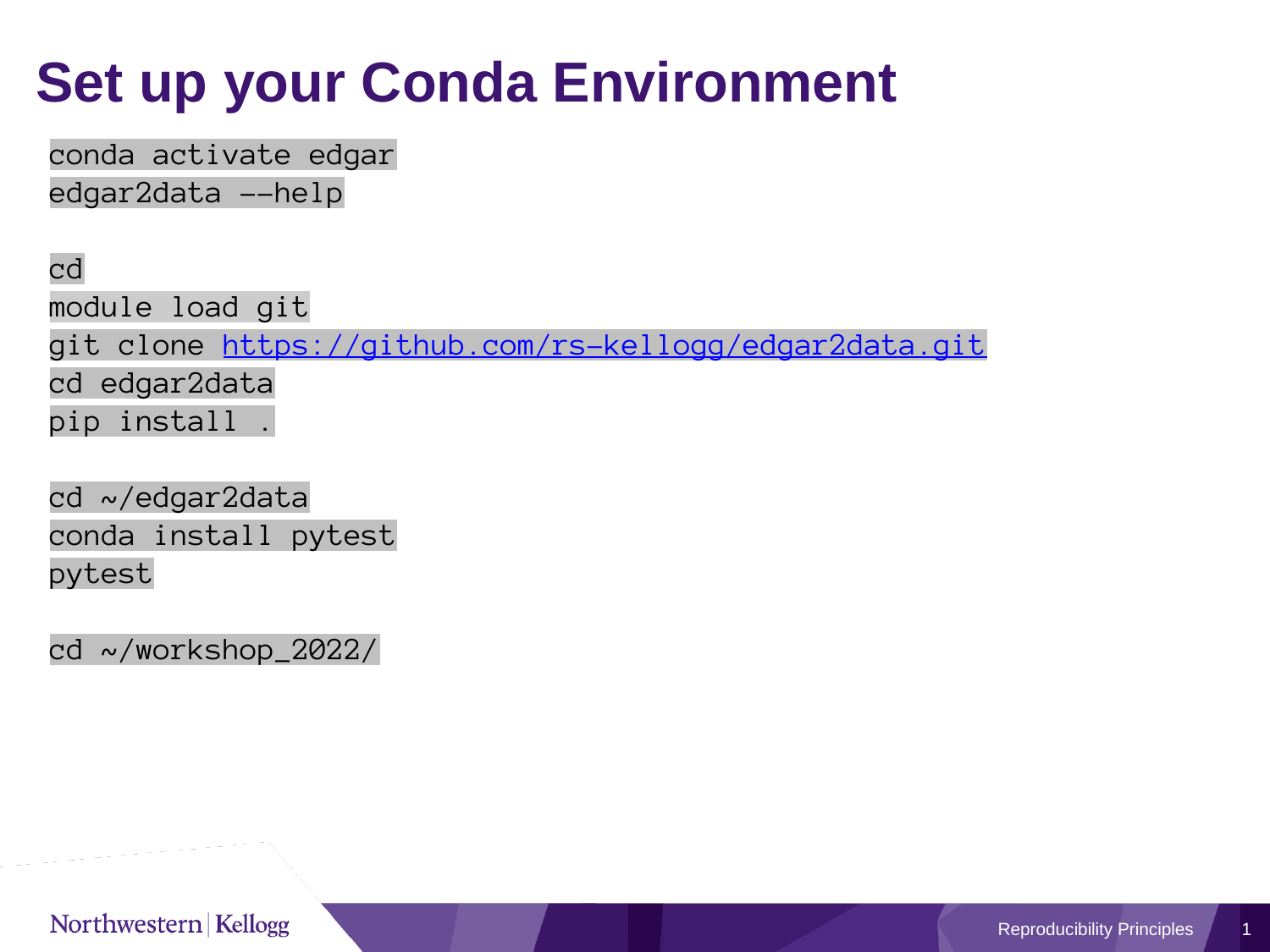

# Set up your Conda Environment
conda activate edgar
edgar2data --help

cd
module load git
git clone https://github.com/rs-kellogg/edgar2data.git
cd edgar2data
pip install .

cd ~/edgar2data
conda install pytest
pytest

cd ~/workshop_2022/
Reproducibility Principles
1